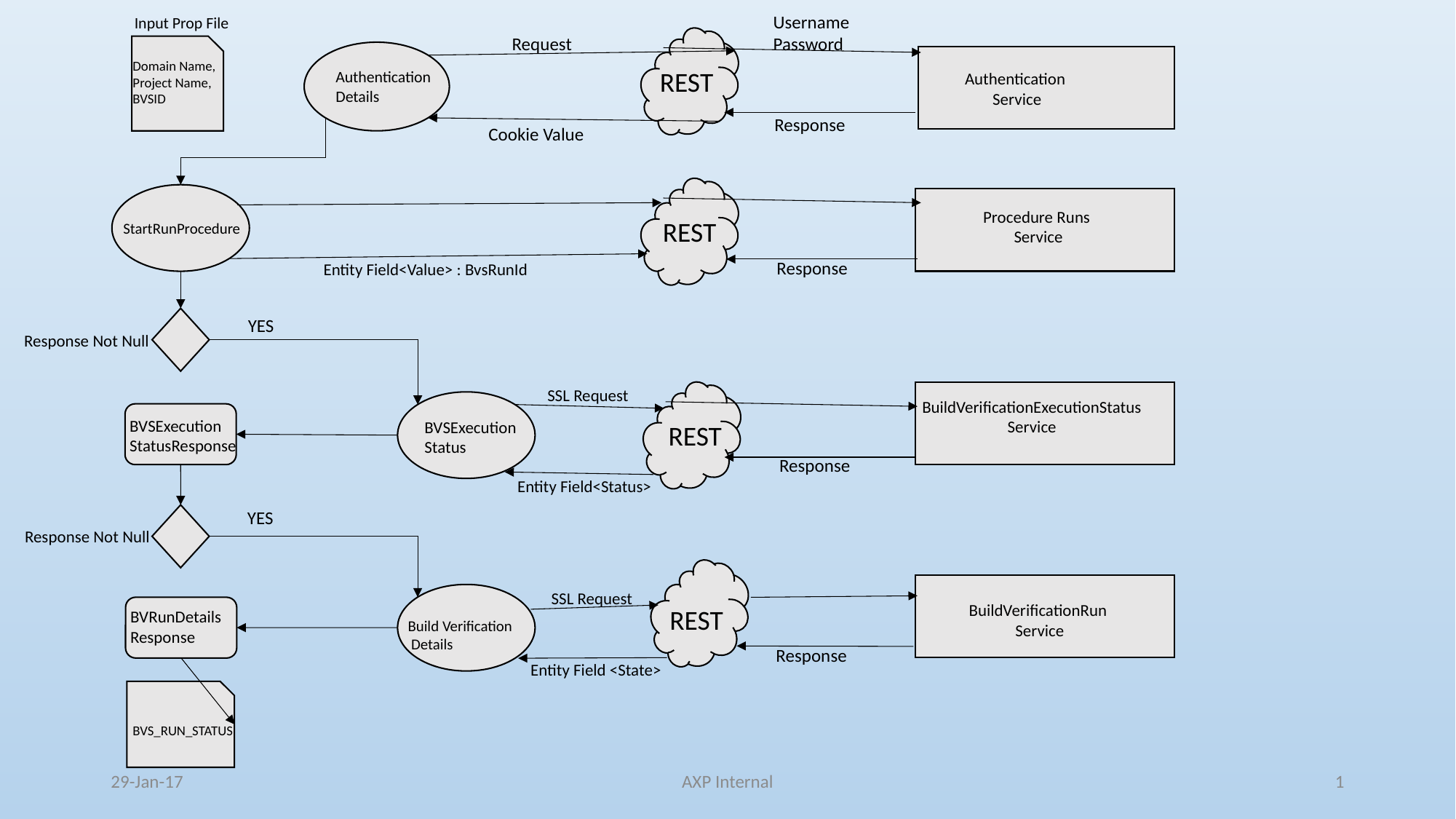

Username
Password
Input Prop File
Request

Domain Name,
Project Name,
BVSID
REST
Authentication Details
Authentication
Service
Response
Cookie Value

Procedure Runs
Service
REST
StartRunProcedure
Response
Entity Field<Value> : BvsRunId

YES
Response Not Null
SSL Request

BuildVerificationExecutionStatusService

BVSExecution
StatusResponse
BVSExecution
Status
REST
Response
Entity Field<Status>
YES

Response Not Null

SSL Request

BuildVerificationRun
 Service

REST
BVRunDetails
Response
Build Verification
 Details
Response
Entity Field <State>

BVS_RUN_STATUS
29-Jan-17
AXP Internal
1